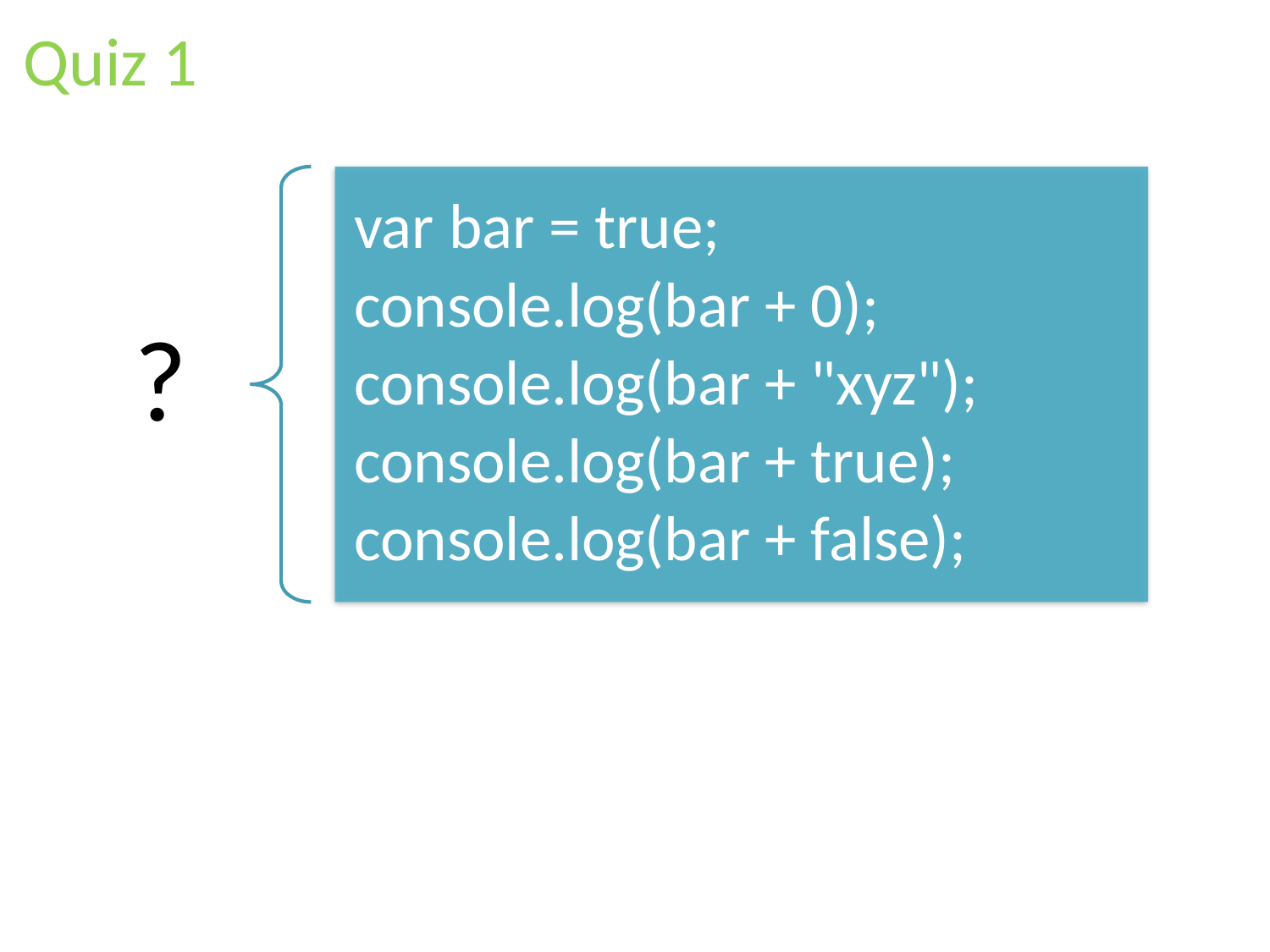

# Quiz 1
?
var bar = true;
console.log(bar + 0);
console.log(bar + "xyz");
console.log(bar + true);
console.log(bar + false);